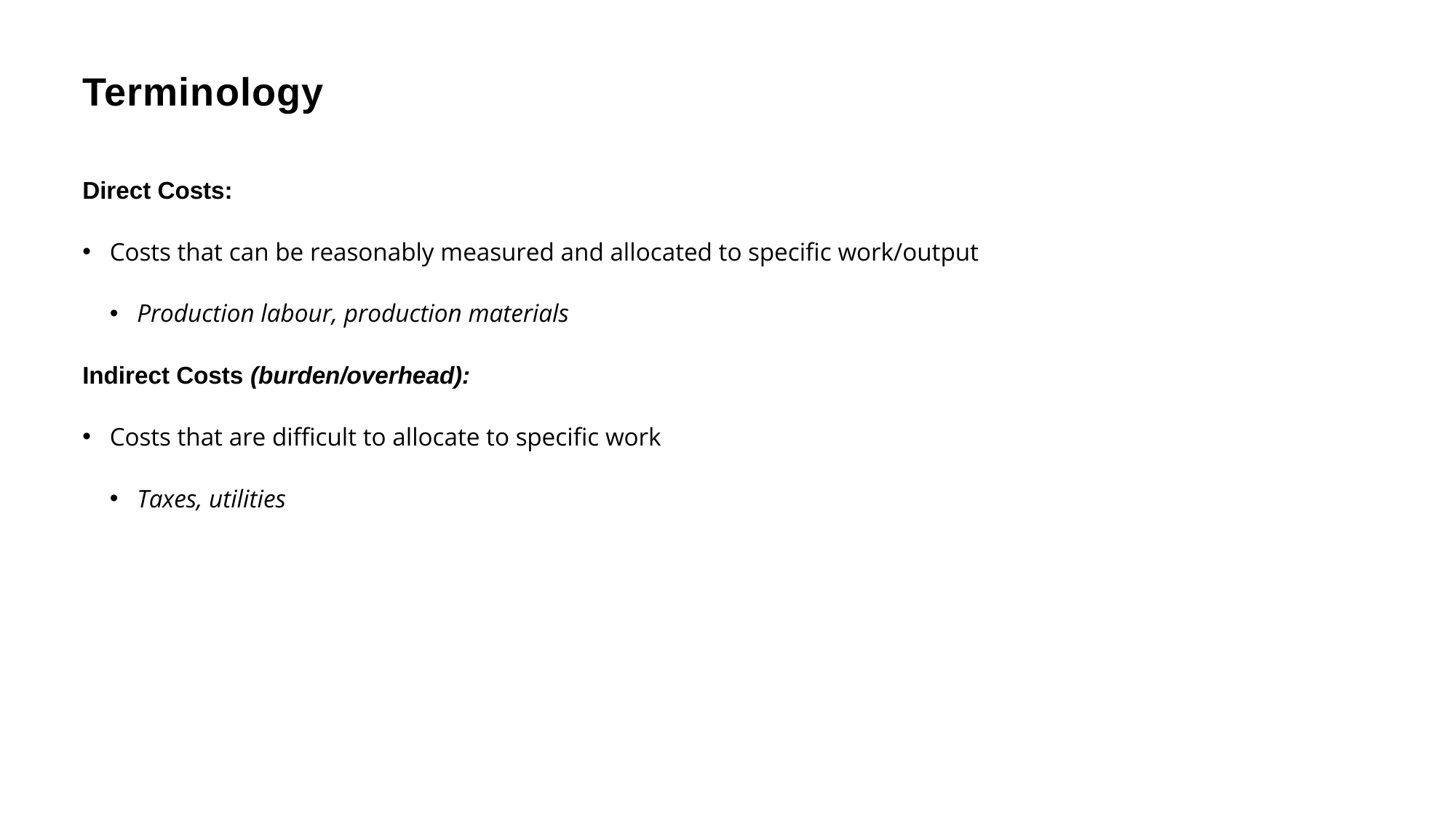

# Terminology
Direct Costs:
Costs that can be reasonably measured and allocated to specific work/output
Production labour, production materials
Indirect Costs (burden/overhead):
Costs that are difficult to allocate to specific work
Taxes, utilities